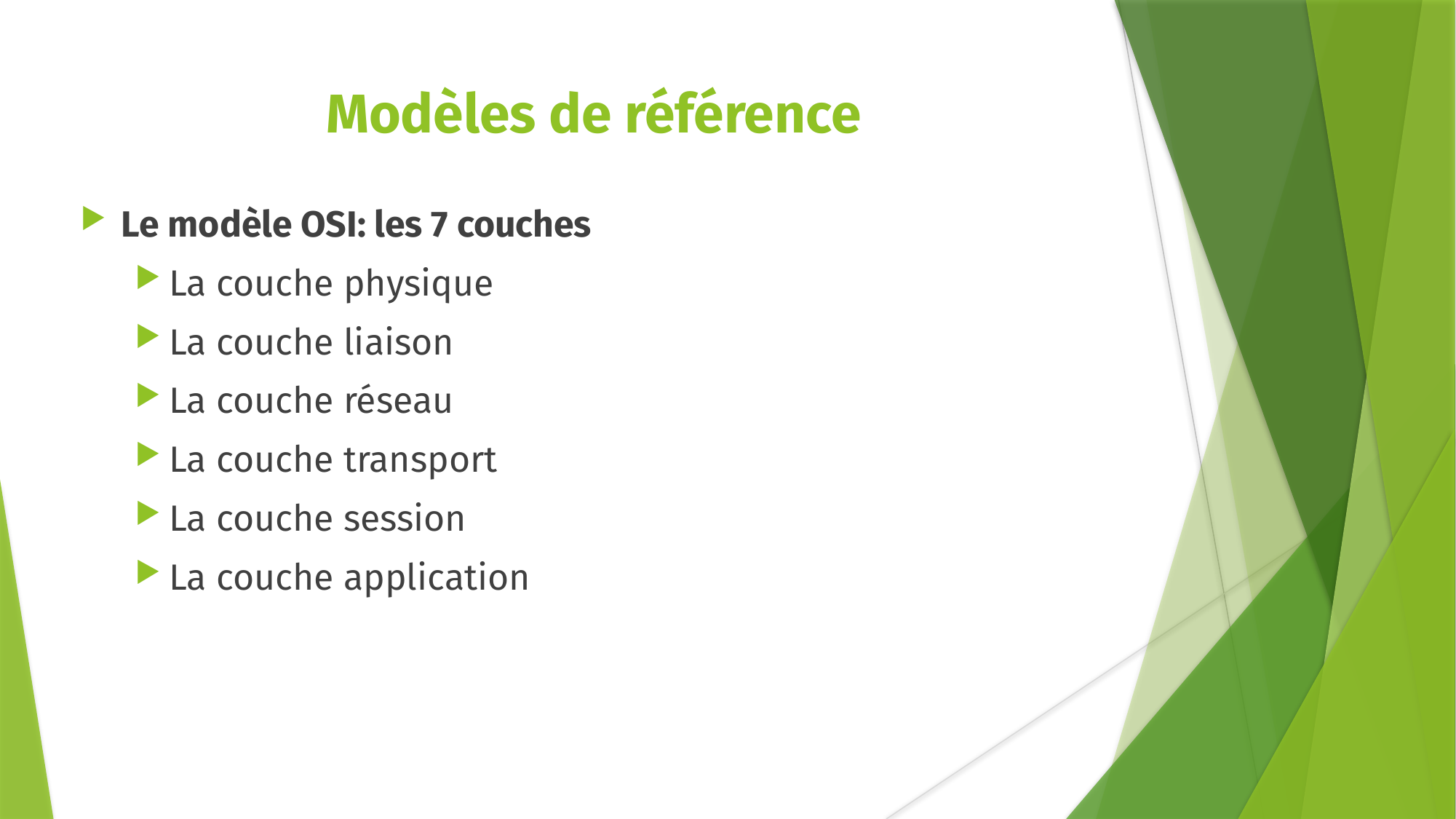

Modèles de référence
Le modèle OSI: les 7 couches
La couche physique
La couche liaison
La couche réseau
La couche transport
La couche session
La couche application